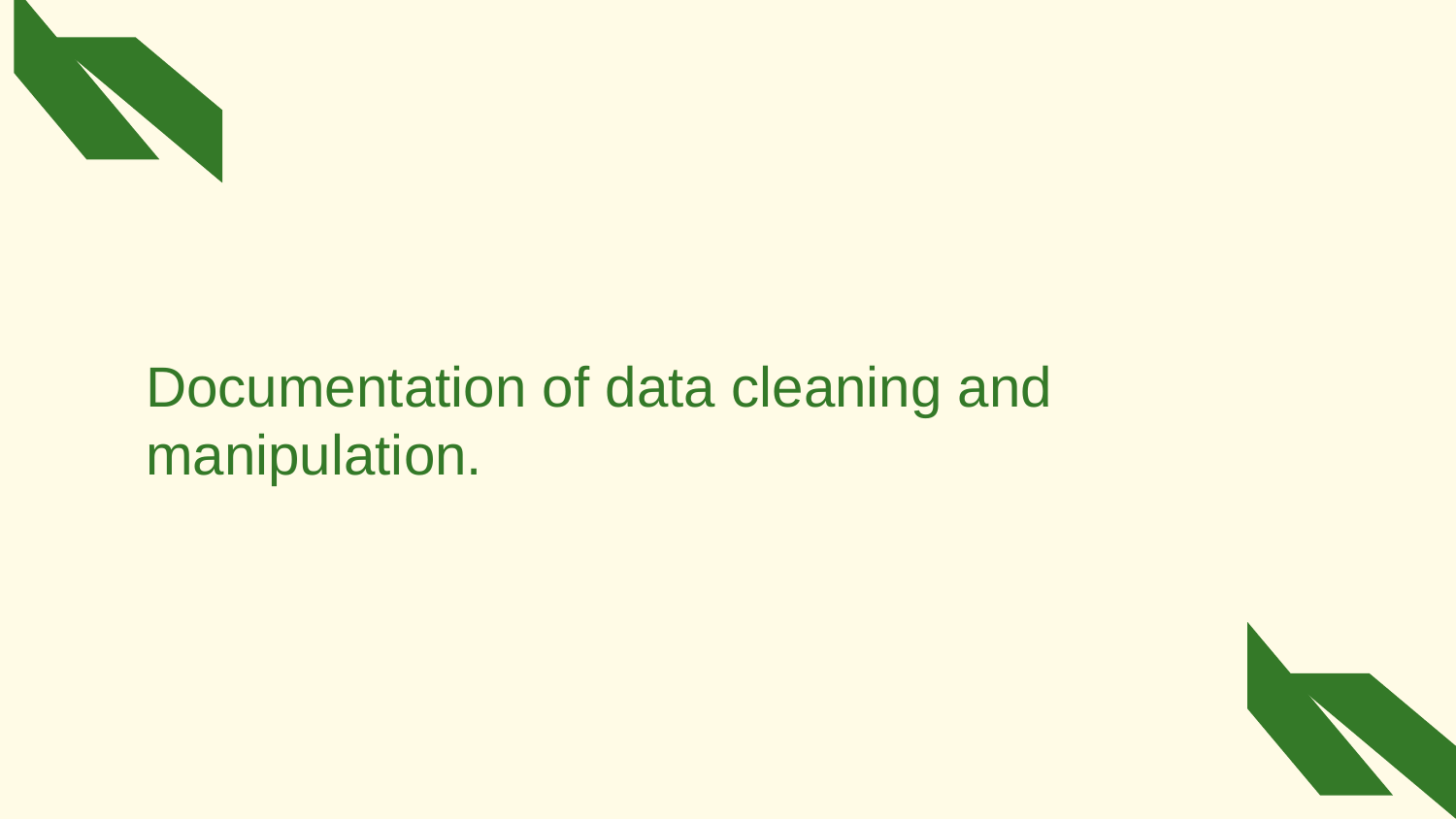

# Documentation of data cleaning and manipulation.